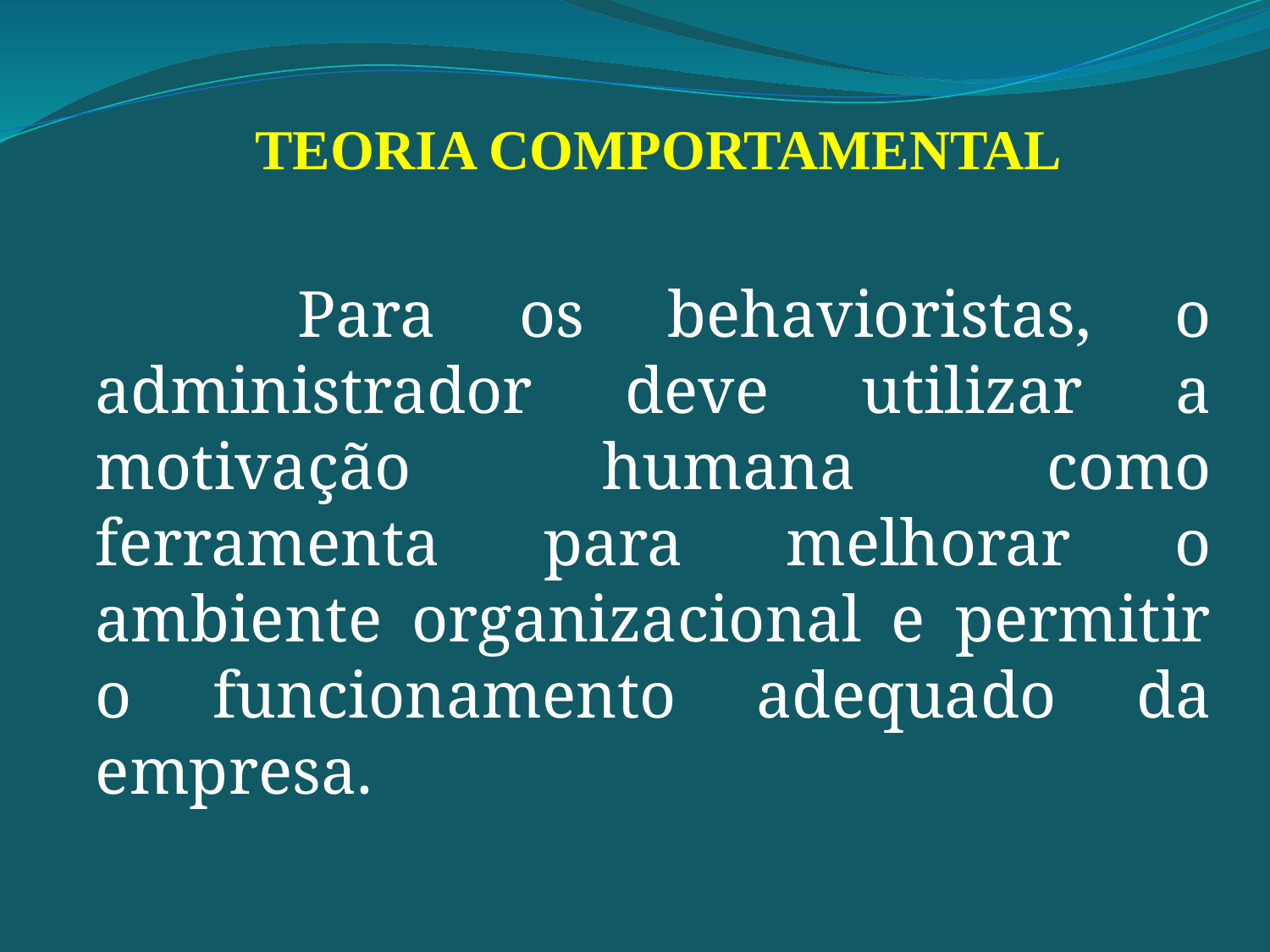

TEORIA COMPORTAMENTAL
   Para os behavioristas, o administrador deve utilizar a motivação humana como ferramenta para melhorar o ambiente organizacional e permitir o funcionamento adequado da empresa.